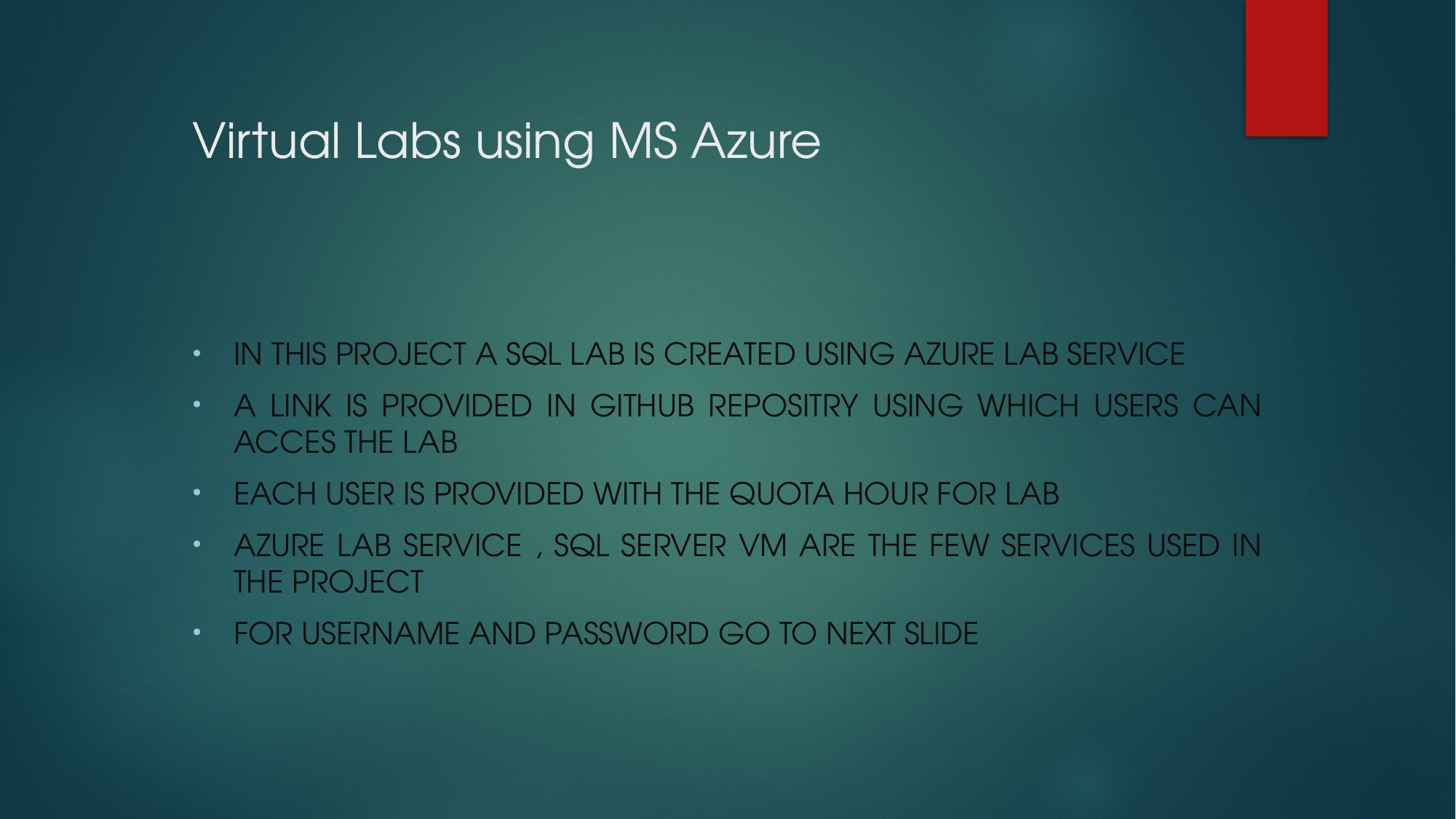

# Virtual Labs using MS Azure
IN THIS PROJECT A SQL LAB IS CREATED USING AZURE LAB SERVICE
A LINK IS PROVIDED IN GITHUB REPOSITRY USING WHICH USERS CAN ACCES THE LAB
EACH USER IS PROVIDED WITH THE QUOTA HOUR FOR LAB
AZURE LAB SERVICE , SQL SERVER VM ARE THE FEW SERVICES USED IN THE PROJECT
FOR USERNAME AND PASSWORD GO TO NEXT SLIDE